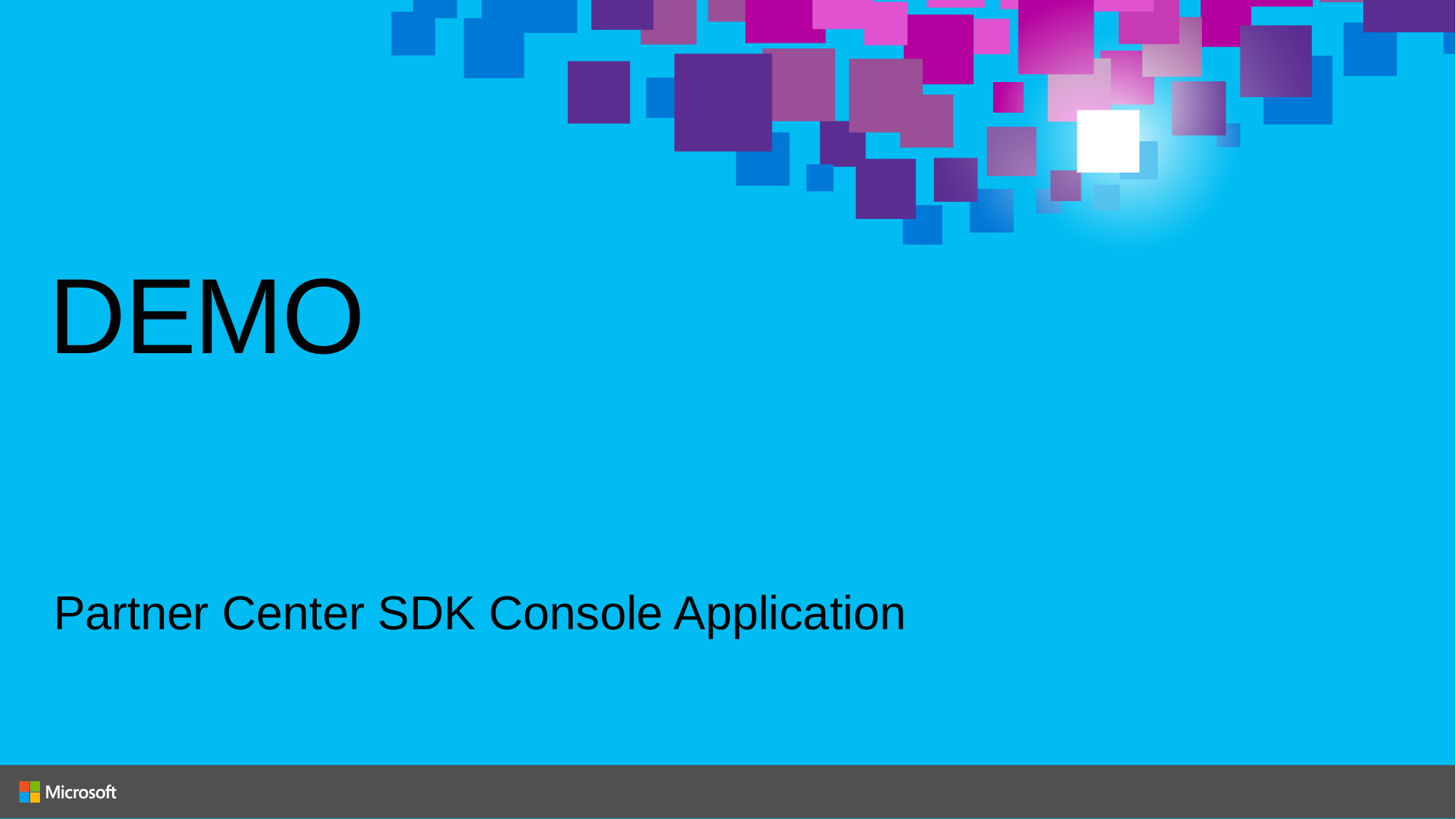

# DEMO
Partner Center SDK Console Application